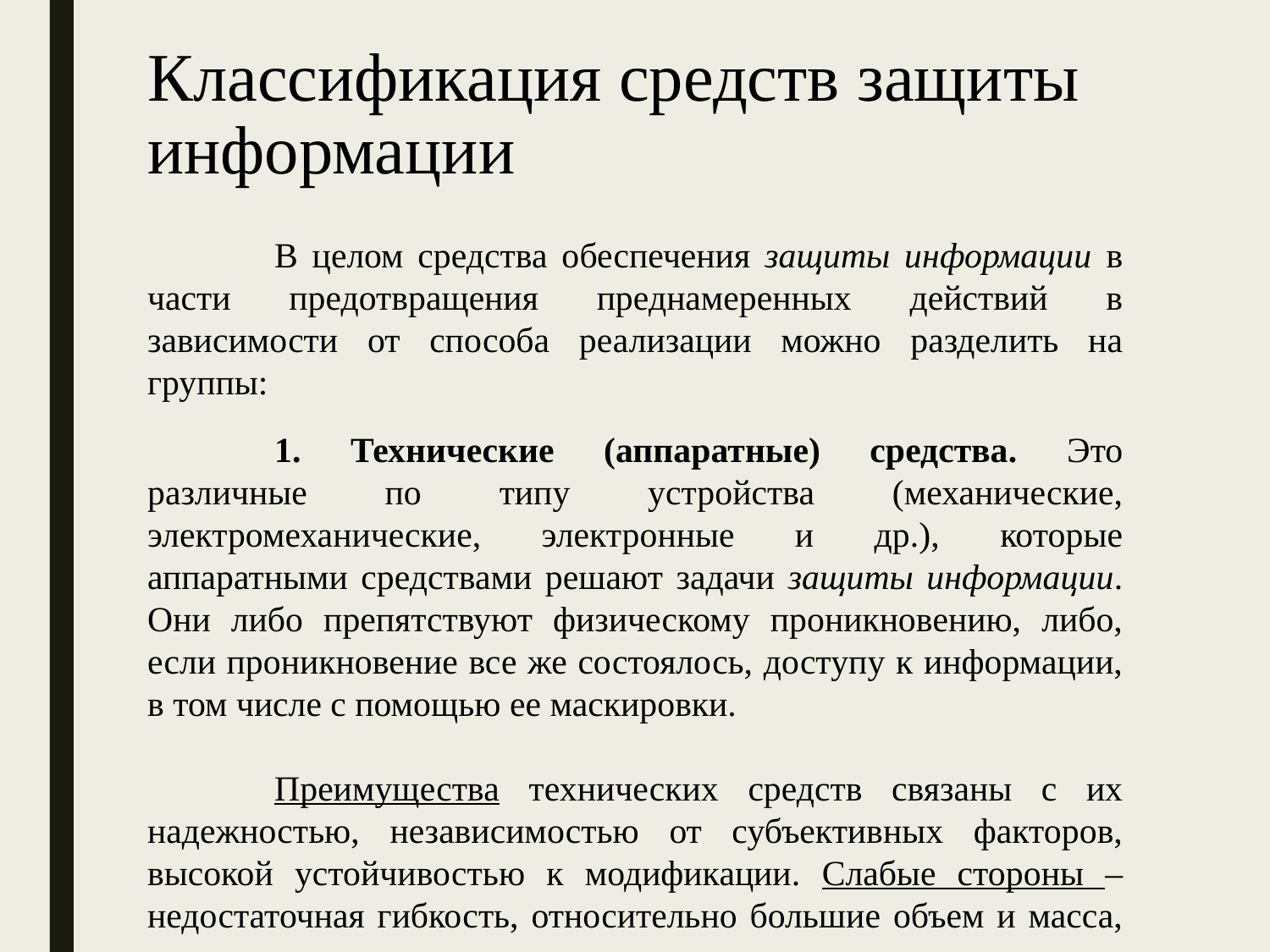

# Классификация средств защиты информации
	В целом средства обеспечения защиты информации в части предотвращения преднамеренных действий в зависимости от способа реализации можно разделить на группы:

	1. Технические (аппаратные) средства. Это различные по типу устройства (механические, электромеханические, электронные и др.), которые аппаратными средствами решают задачи защиты информации. Они либо препятствуют физическому проникновению, либо, если проникновение все же состоялось, доступу к информации, в том числе с помощью ее маскировки.

	Преимущества технических средств связаны с их надежностью, независимостью от субъективных факторов, высокой устойчивостью к модификации. Слабые стороны – недостаточная гибкость, относительно большие объем и масса, высокая стоимость.